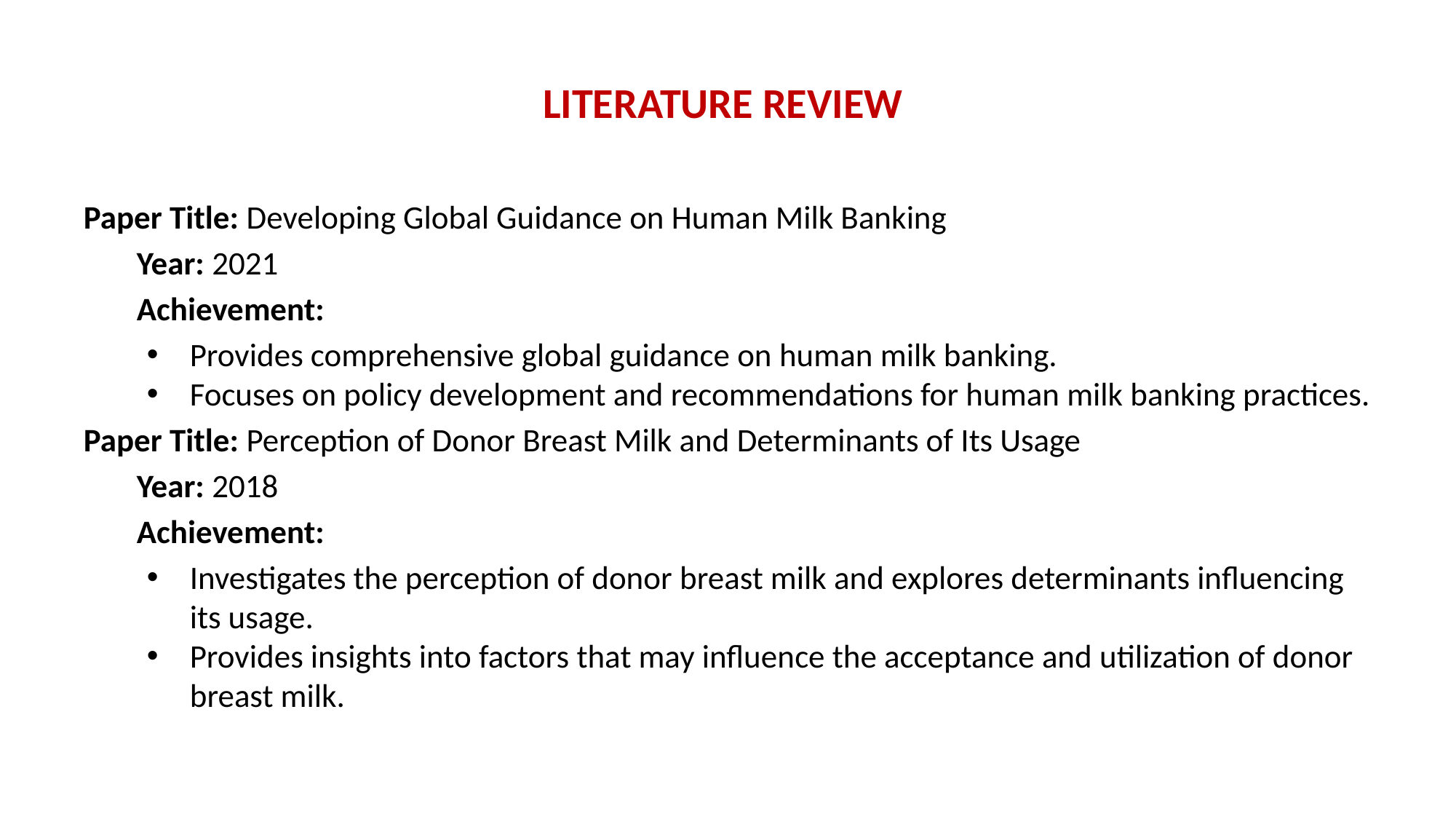

# LITERATURE REVIEW
Paper Title: Developing Global Guidance on Human Milk Banking
Year: 2021
Achievement:
Provides comprehensive global guidance on human milk banking.
Focuses on policy development and recommendations for human milk banking practices.
Paper Title: Perception of Donor Breast Milk and Determinants of Its Usage
Year: 2018
Achievement:
Investigates the perception of donor breast milk and explores determinants influencing its usage.
Provides insights into factors that may influence the acceptance and utilization of donor breast milk.